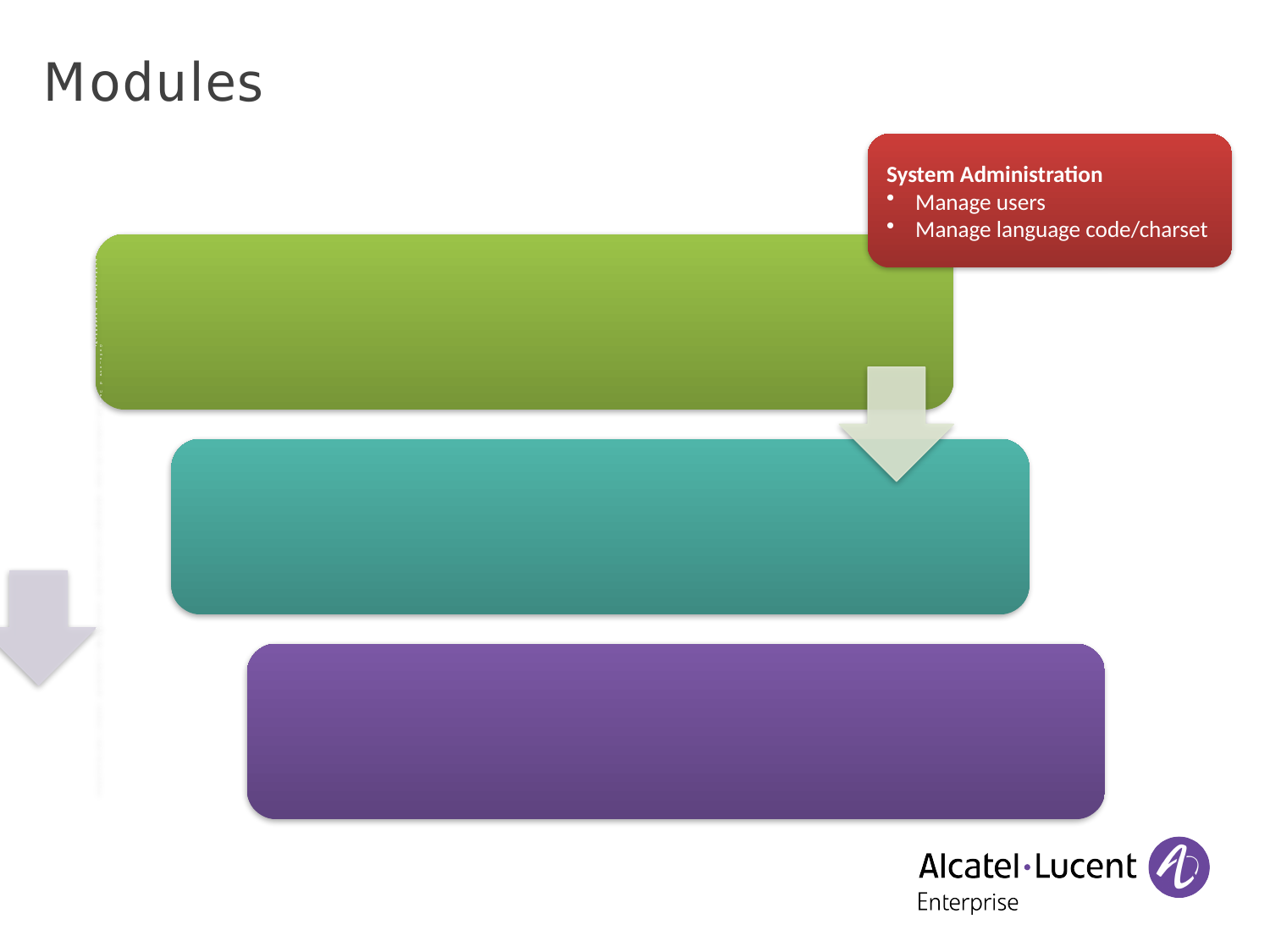

Manage language code/charset
Manage users
System Administration
Modules

Merge translation results into dictionary
Download & Upload translation tasks (Excel)
Translation Taskboard
Verify translation results